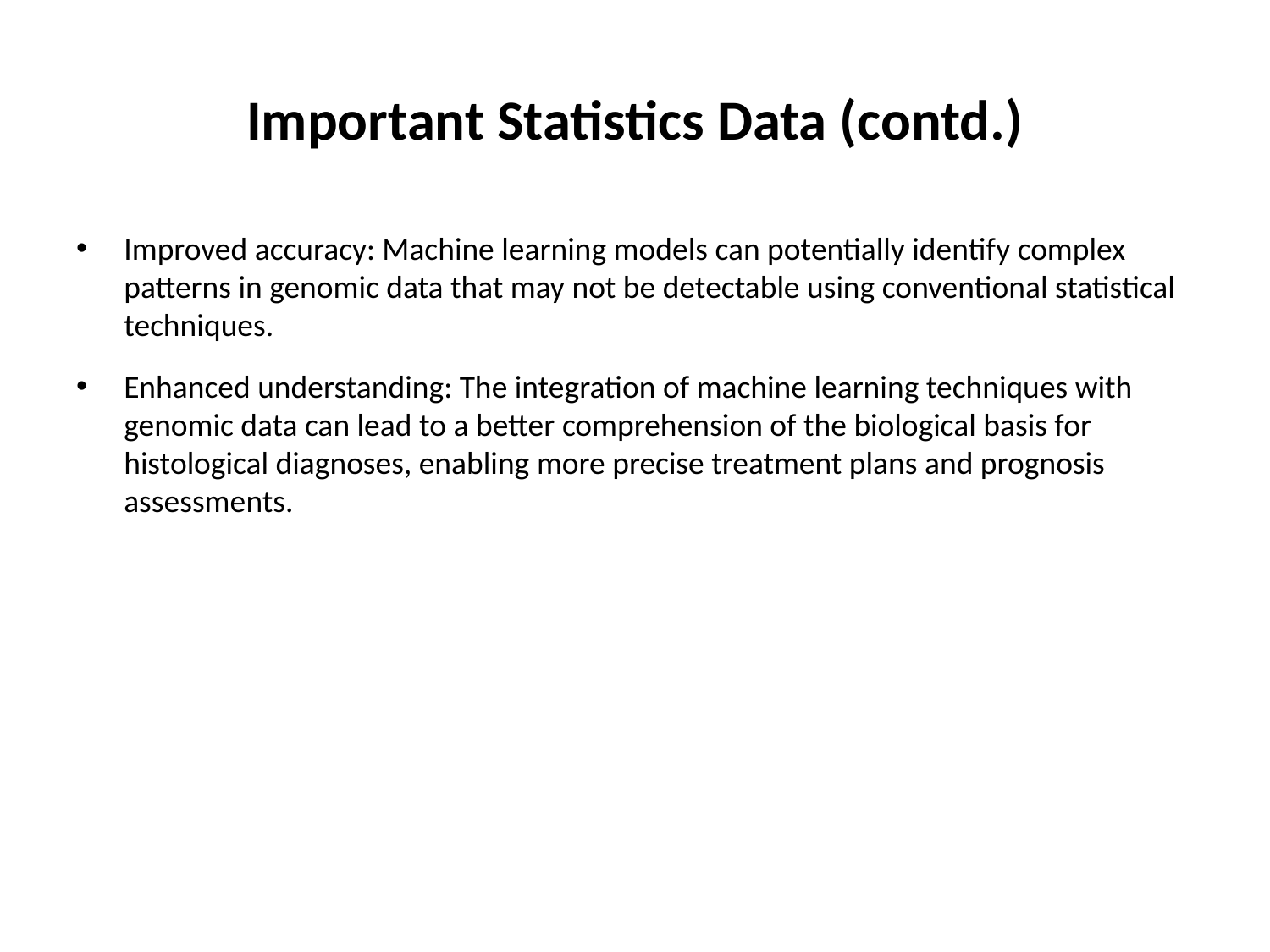

# Important Statistics Data (contd.)
Improved accuracy: Machine learning models can potentially identify complex patterns in genomic data that may not be detectable using conventional statistical techniques.
Enhanced understanding: The integration of machine learning techniques with genomic data can lead to a better comprehension of the biological basis for histological diagnoses, enabling more precise treatment plans and prognosis assessments.